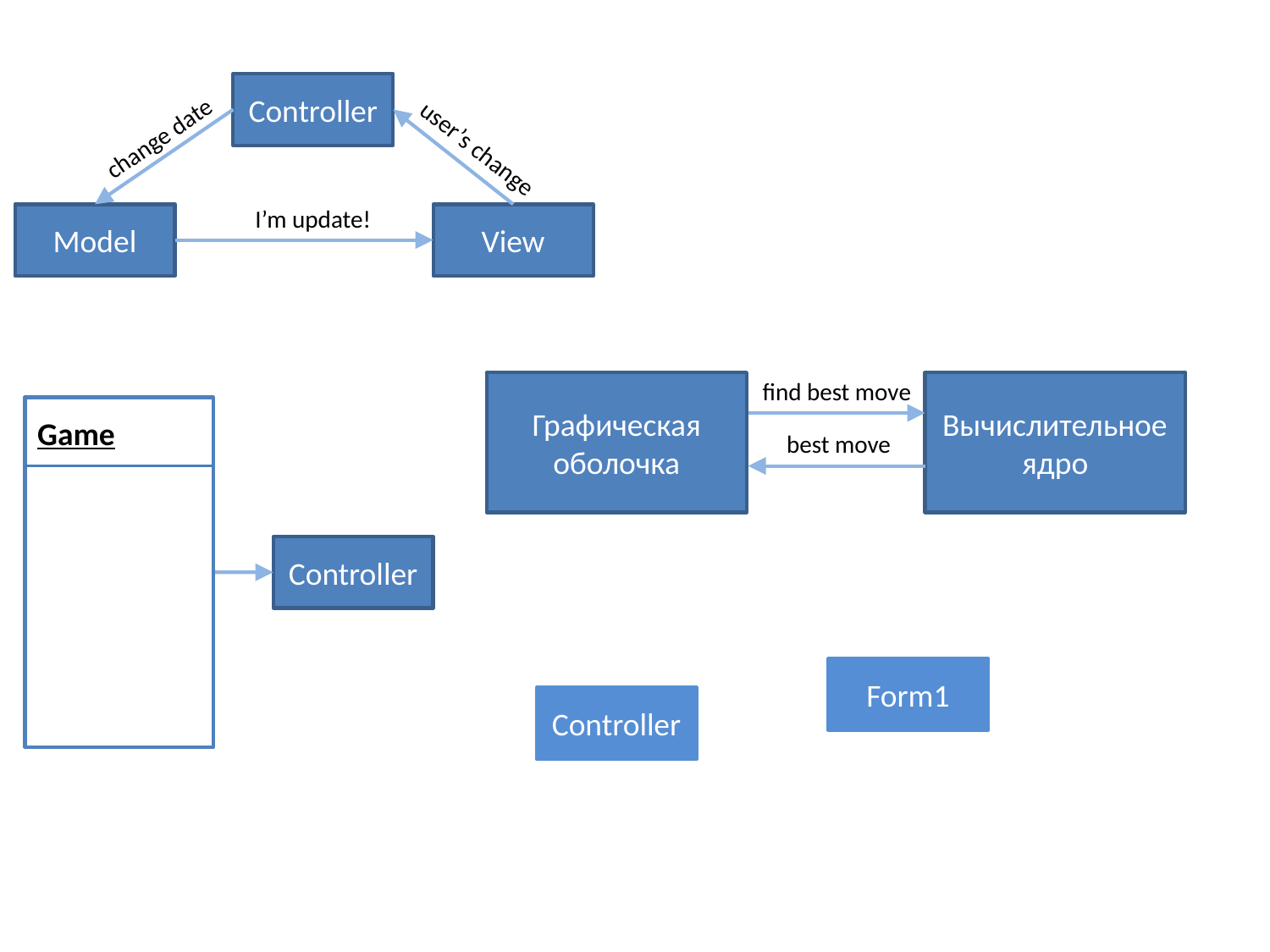

Controller
change date
user’s change
I’m update!
Model
View
find best move
Графическая оболочка
Вычислительное ядро
best move
Game

Controller
Form1
Controller